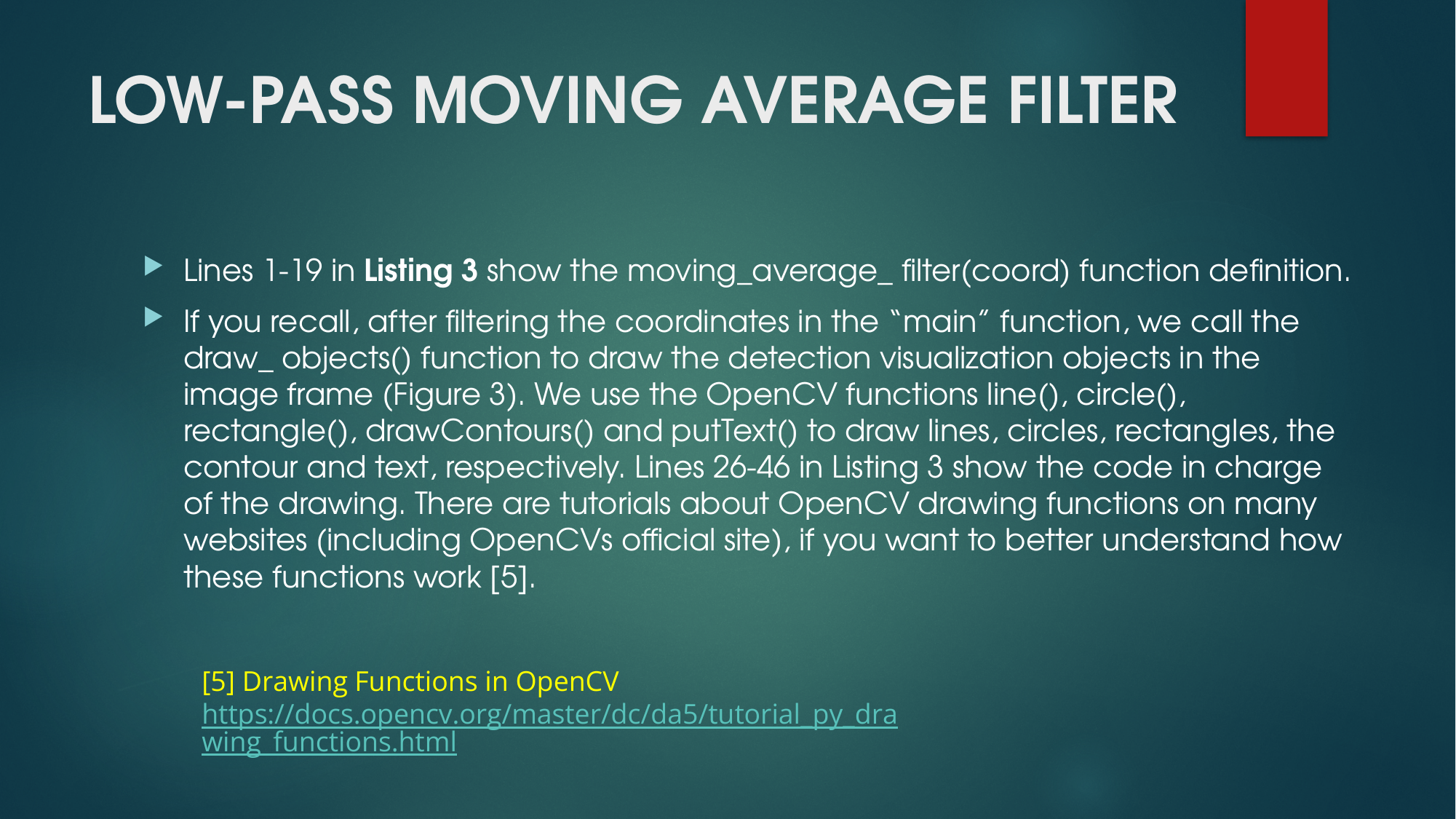

# LOW-PASS MOVING AVERAGE FILTER
Lines 1-19 in Listing 3 show the moving_average_ filter(coord) function definition.
If you recall, after filtering the coordinates in the “main” function, we call the draw_ objects() function to draw the detection visualization objects in the image frame (Figure 3). We use the OpenCV functions line(), circle(), rectangle(), drawContours() and putText() to draw lines, circles, rectangles, the contour and text, respectively. Lines 26-46 in Listing 3 show the code in charge of the drawing. There are tutorials about OpenCV drawing functions on many websites (including OpenCVs official site), if you want to better understand how these functions work [5].

[5] Drawing Functions in OpenCV
https://docs.opencv.org/master/dc/da5/tutorial_py_drawing_functions.html